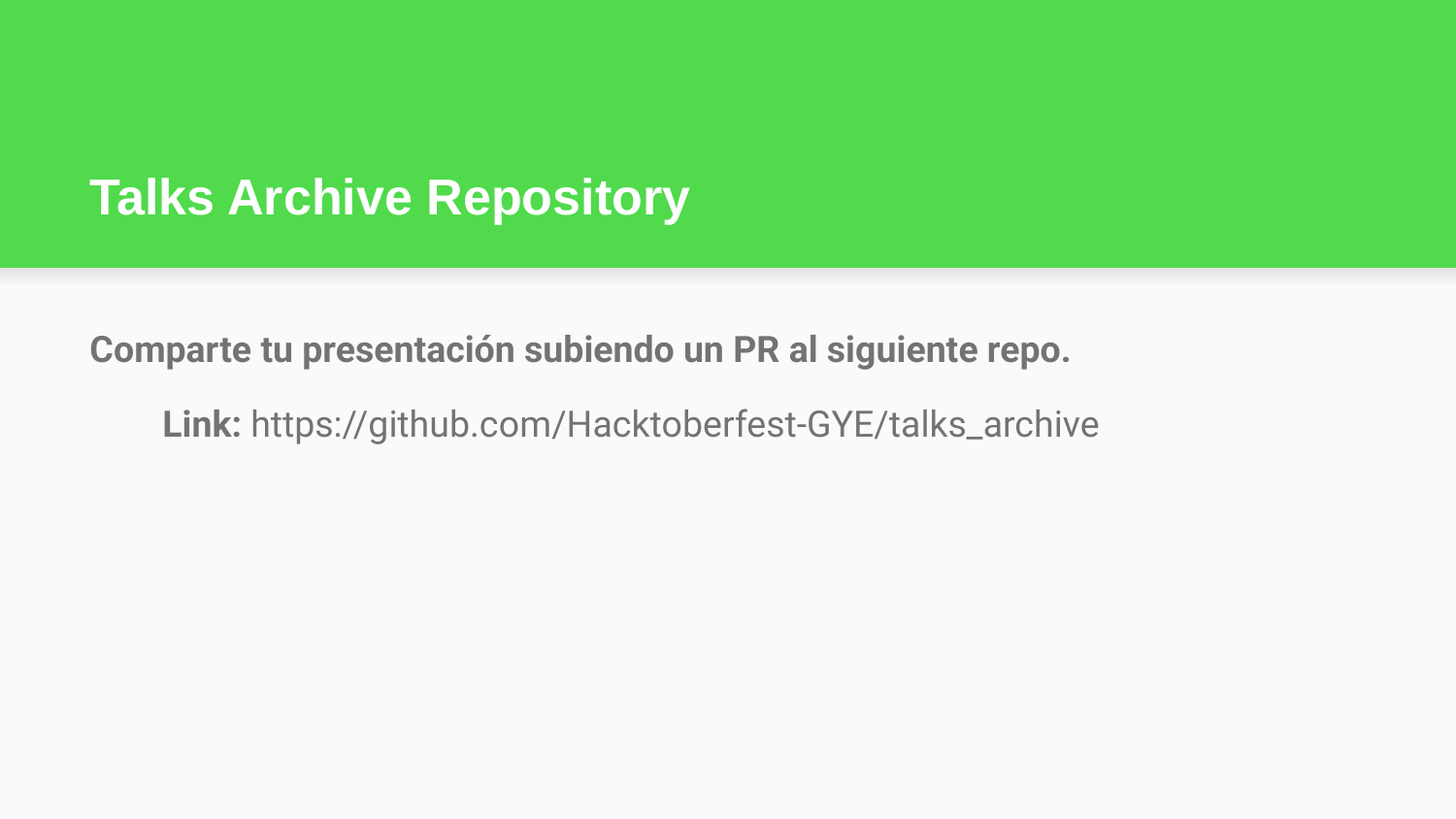

# Talks Archive Repository
Comparte tu presentación subiendo un PR al siguiente repo.
Link: https://github.com/Hacktoberfest-GYE/talks_archive